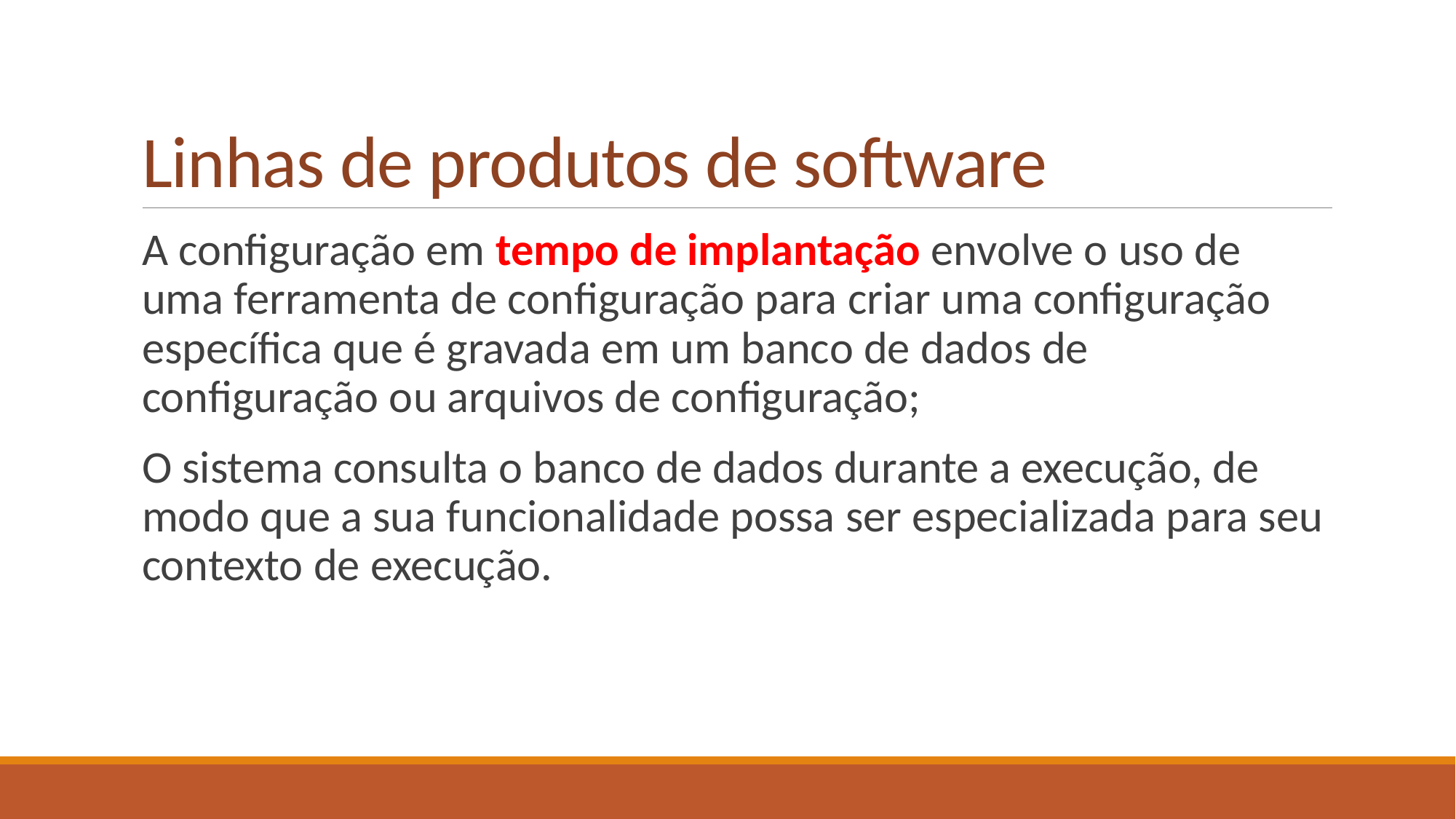

# Linhas de produtos de software
A configuração em tempo de implantação envolve o uso de uma ferramenta de configuração para criar uma configuração específica que é gravada em um banco de dados de configuração ou arquivos de configuração;
O sistema consulta o banco de dados durante a execução, de modo que a sua funcionalidade possa ser especializada para seu contexto de execução.